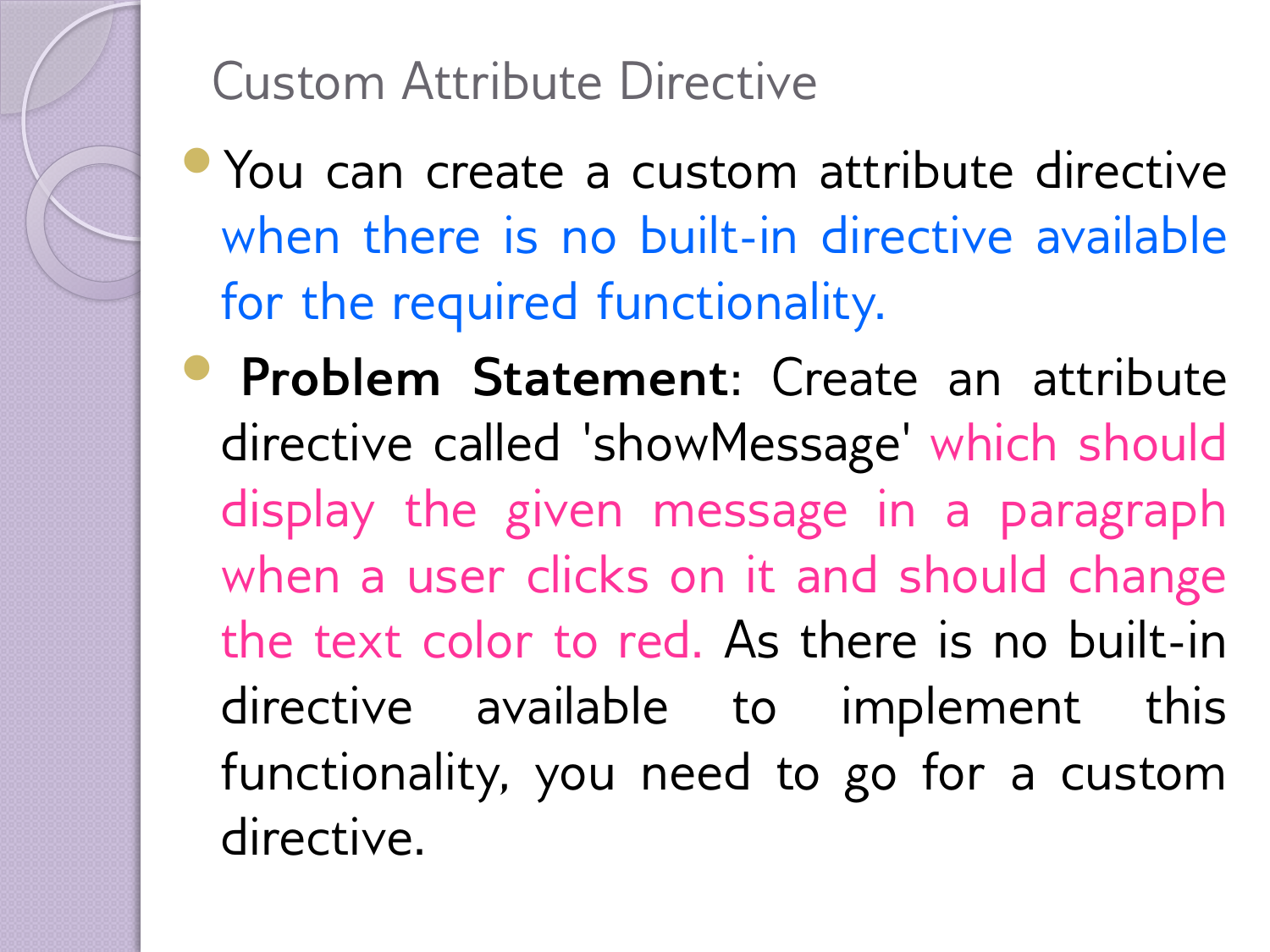

# Custom Attribute Directive
You can create a custom attribute directive when there is no built-in directive available for the required functionality.
 Problem Statement: Create an attribute directive called 'showMessage' which should display the given message in a paragraph when a user clicks on it and should change the text color to red. As there is no built-in directive available to implement this functionality, you need to go for a custom directive.